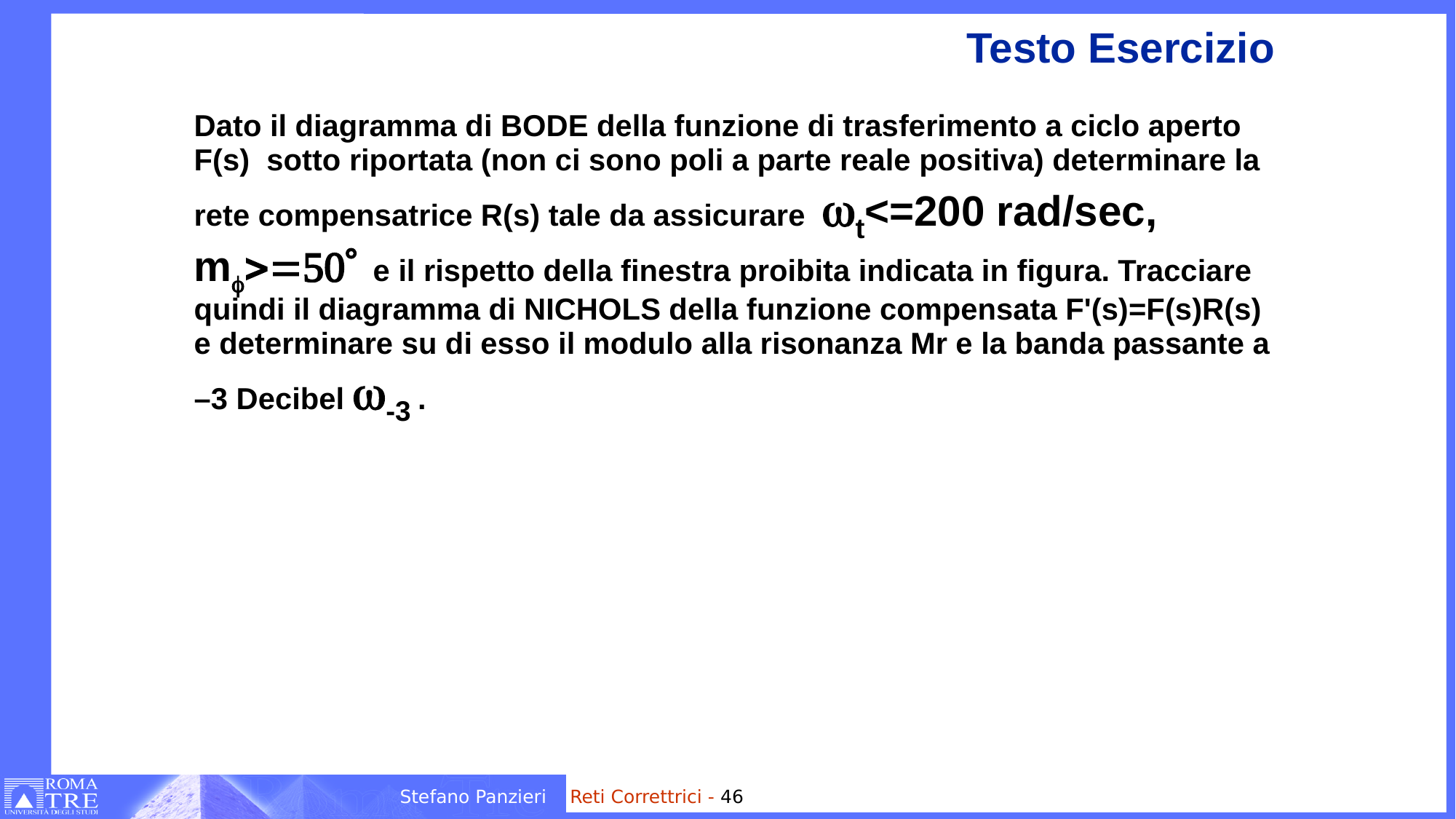

# Testo Esercizio
Dato il diagramma di BODE della funzione di trasferimento a ciclo aperto F(s)  sotto riportata (non ci sono poli a parte reale positiva) determinare la rete compensatrice R(s) tale da assicurare  ωt<=200 rad/sec, mφ>=50°  e il rispetto della finestra proibita indicata in figura. Tracciare quindi il diagramma di NICHOLS della funzione compensata F'(s)=F(s)R(s) e determinare su di esso il modulo alla risonanza Mr e la banda passante a –3 Decibel ω-3 .